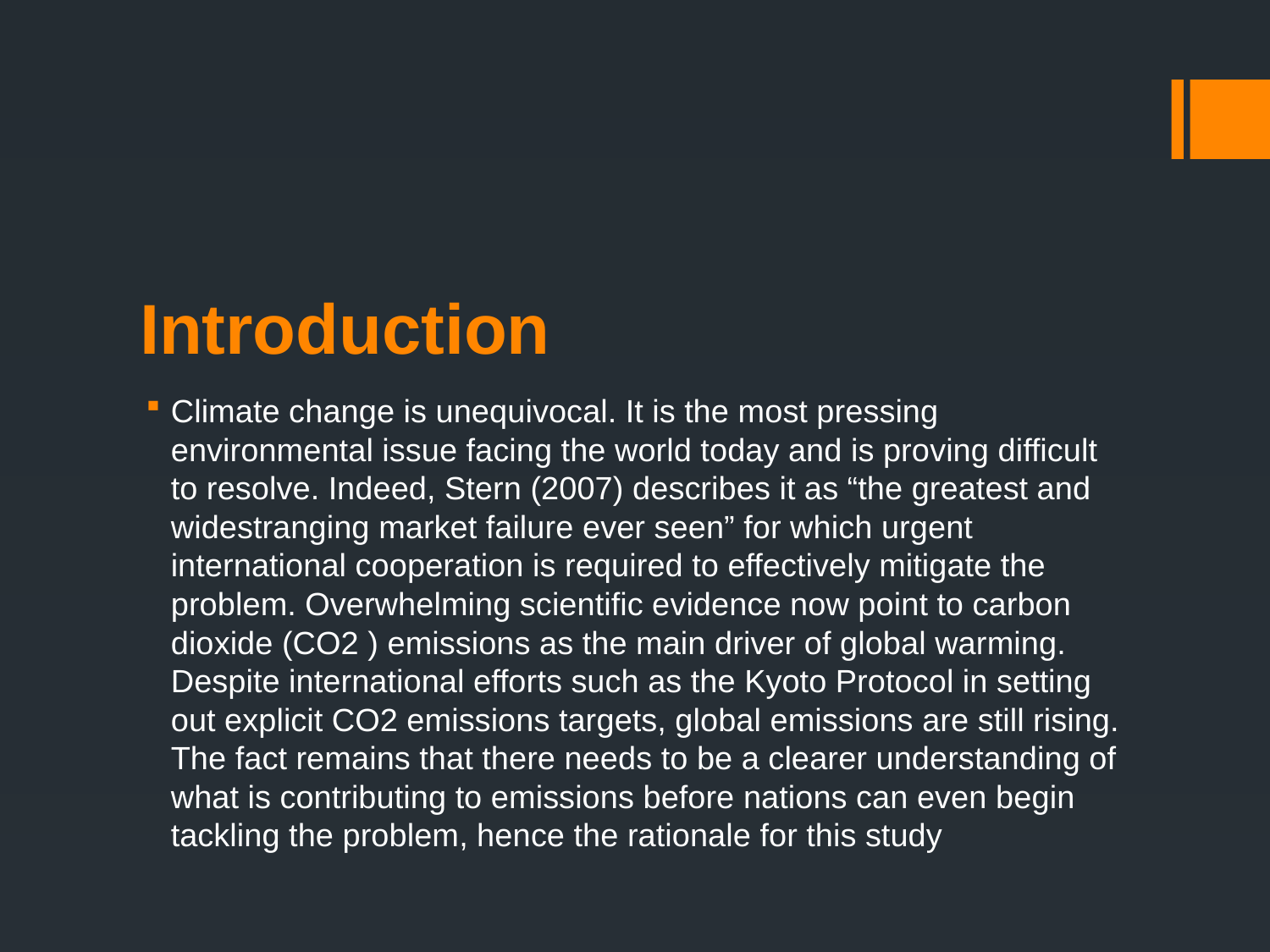

# Introduction
Climate change is unequivocal. It is the most pressing environmental issue facing the world today and is proving difficult to resolve. Indeed, Stern (2007) describes it as “the greatest and widestranging market failure ever seen” for which urgent international cooperation is required to effectively mitigate the problem. Overwhelming scientific evidence now point to carbon dioxide (CO2 ) emissions as the main driver of global warming. Despite international efforts such as the Kyoto Protocol in setting out explicit CO2 emissions targets, global emissions are still rising. The fact remains that there needs to be a clearer understanding of what is contributing to emissions before nations can even begin tackling the problem, hence the rationale for this study